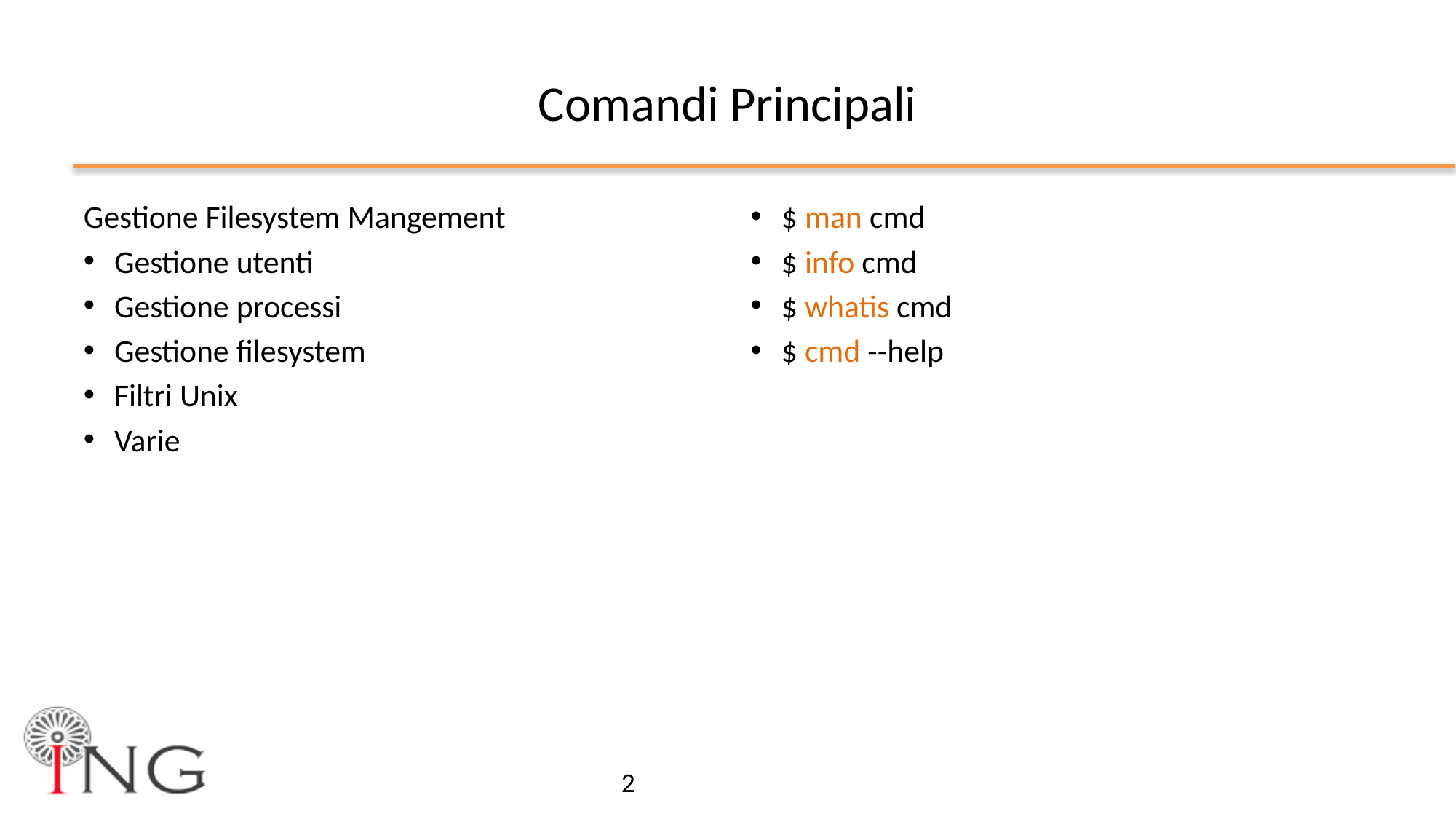

# Comandi Principali
Gestione Filesystem Mangement
Gestione utenti
Gestione processi
Gestione filesystem
Filtri Unix
Varie

$ man cmd
$ info cmd
$ whatis cmd
$ cmd --help
2